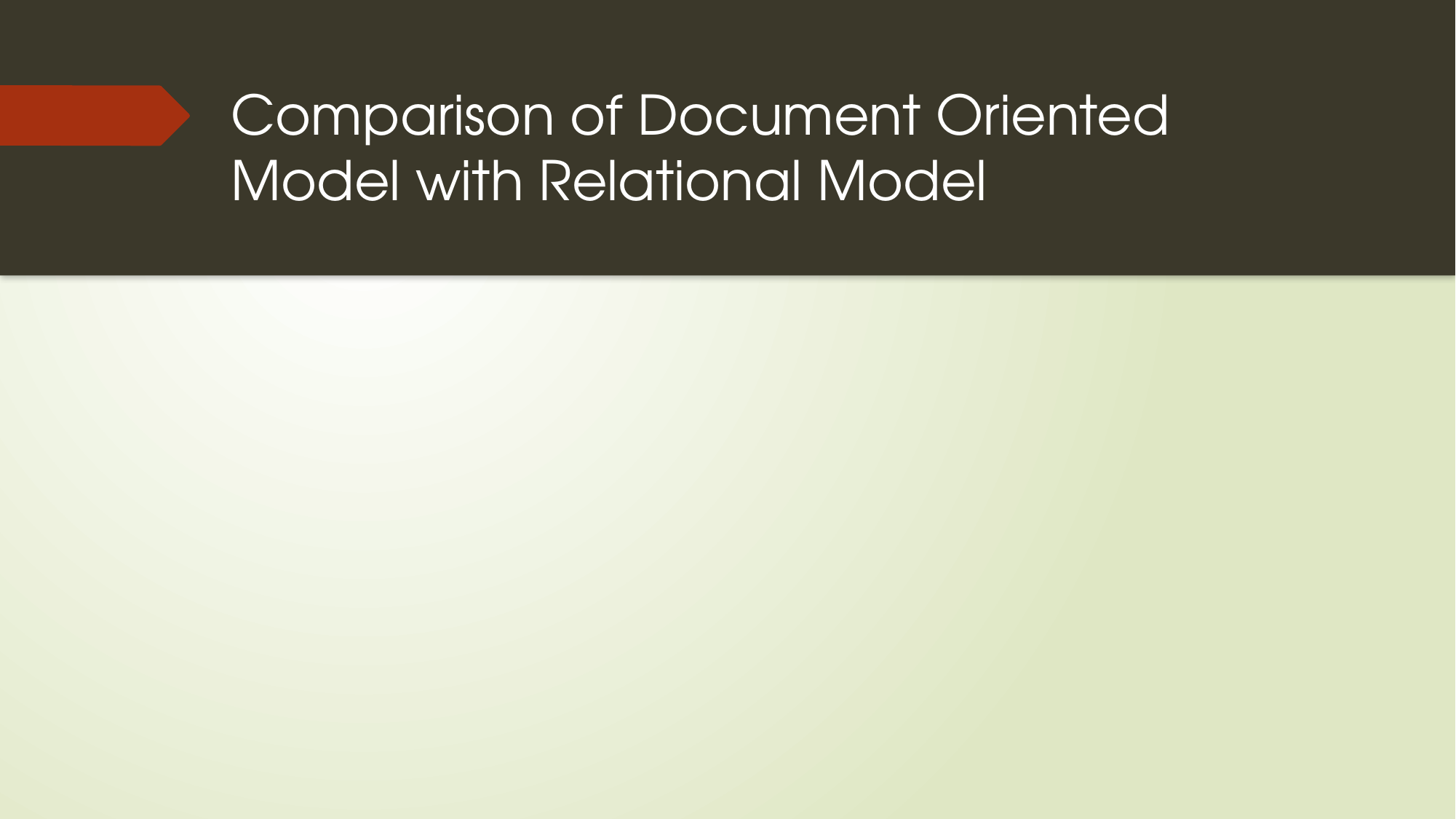

# Comparison of Document Oriented Model with Relational Model